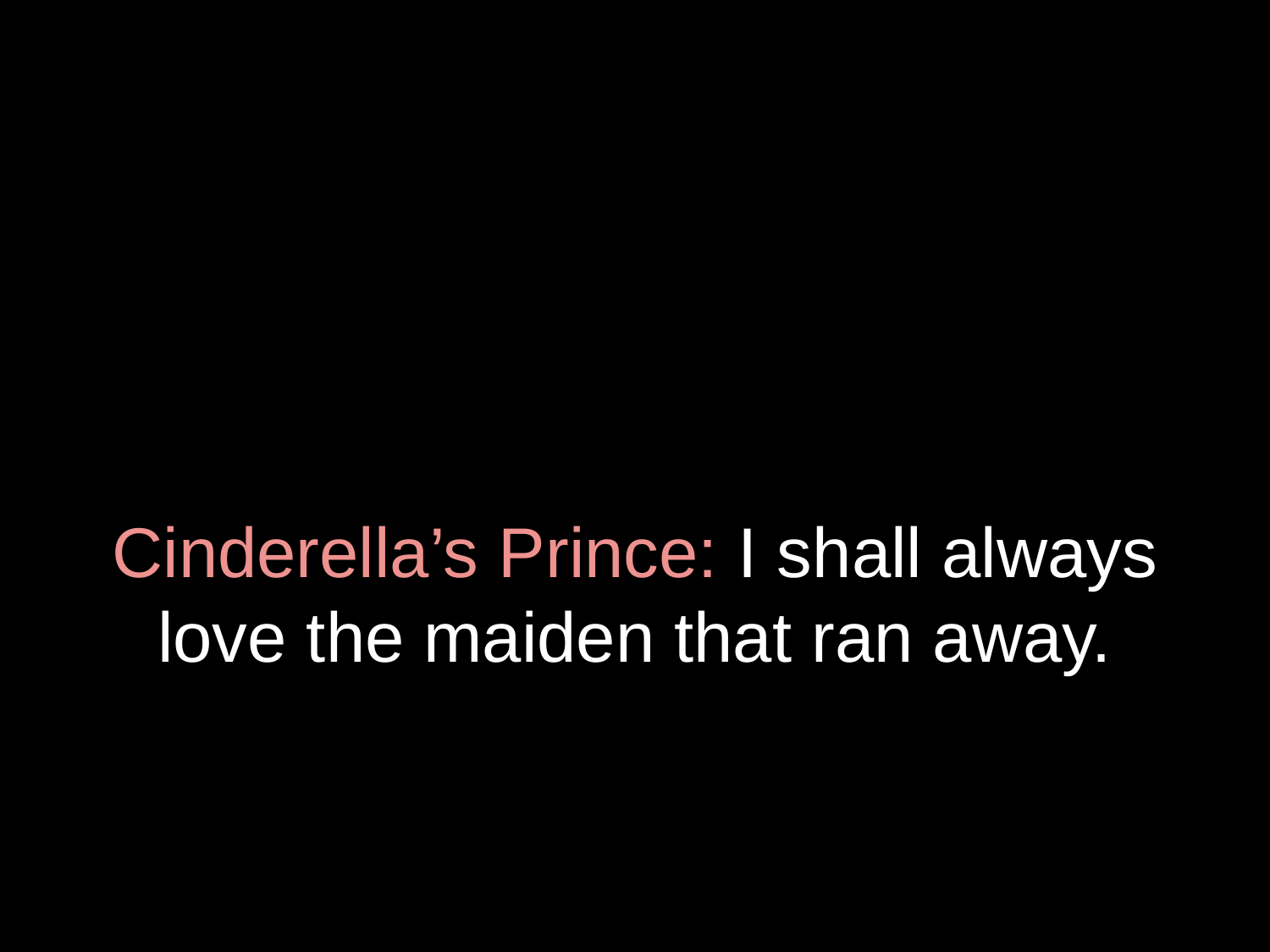

# Cinderella’s Prince: I shall always love the maiden that ran away.